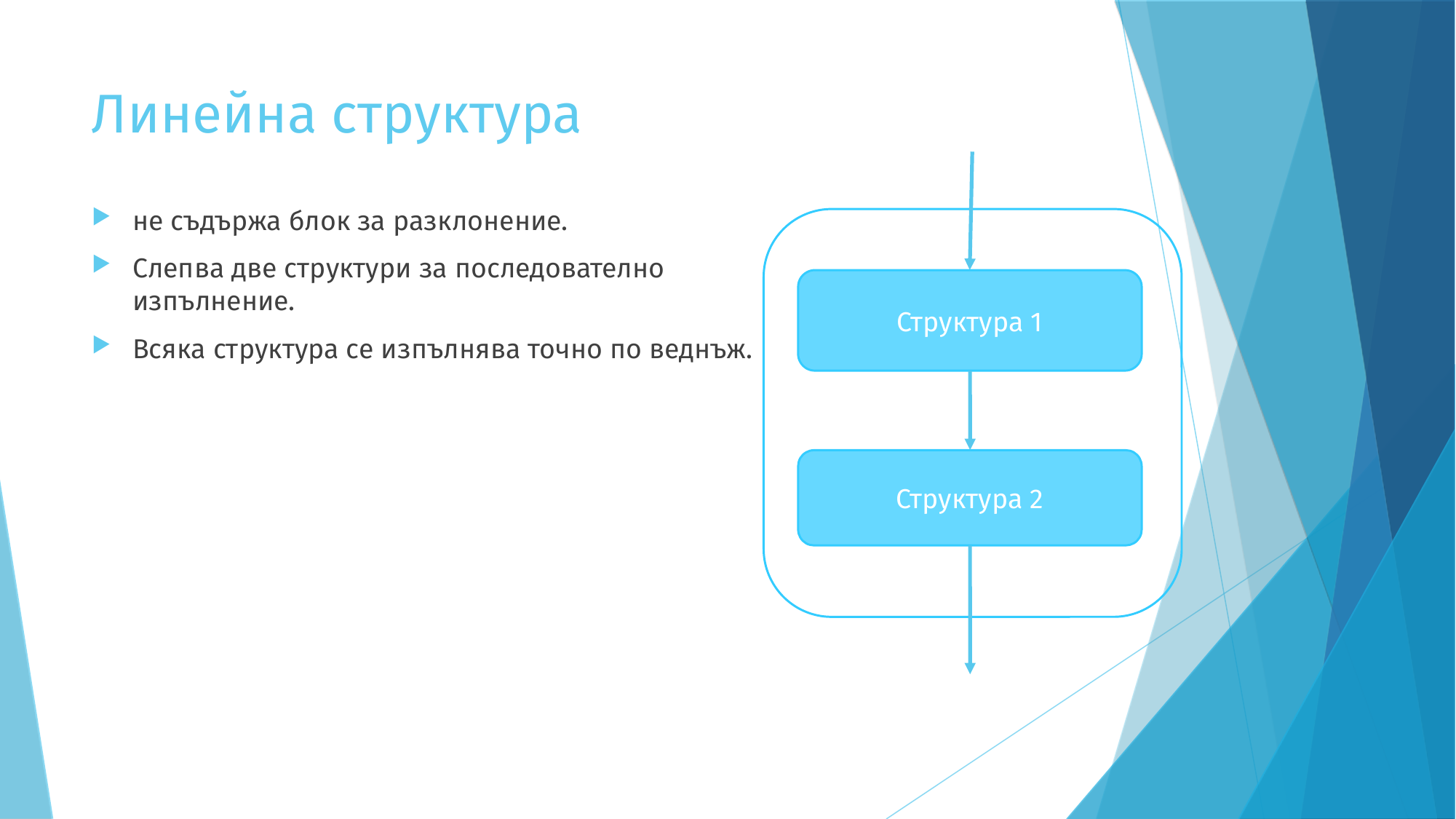

Линейна структура

1
Структура 1

Структура 2

не съдържа блок за разклонение.
Слепва две структури за последователно изпълнение.
Всяка структура се изпълнява точно по веднъж.